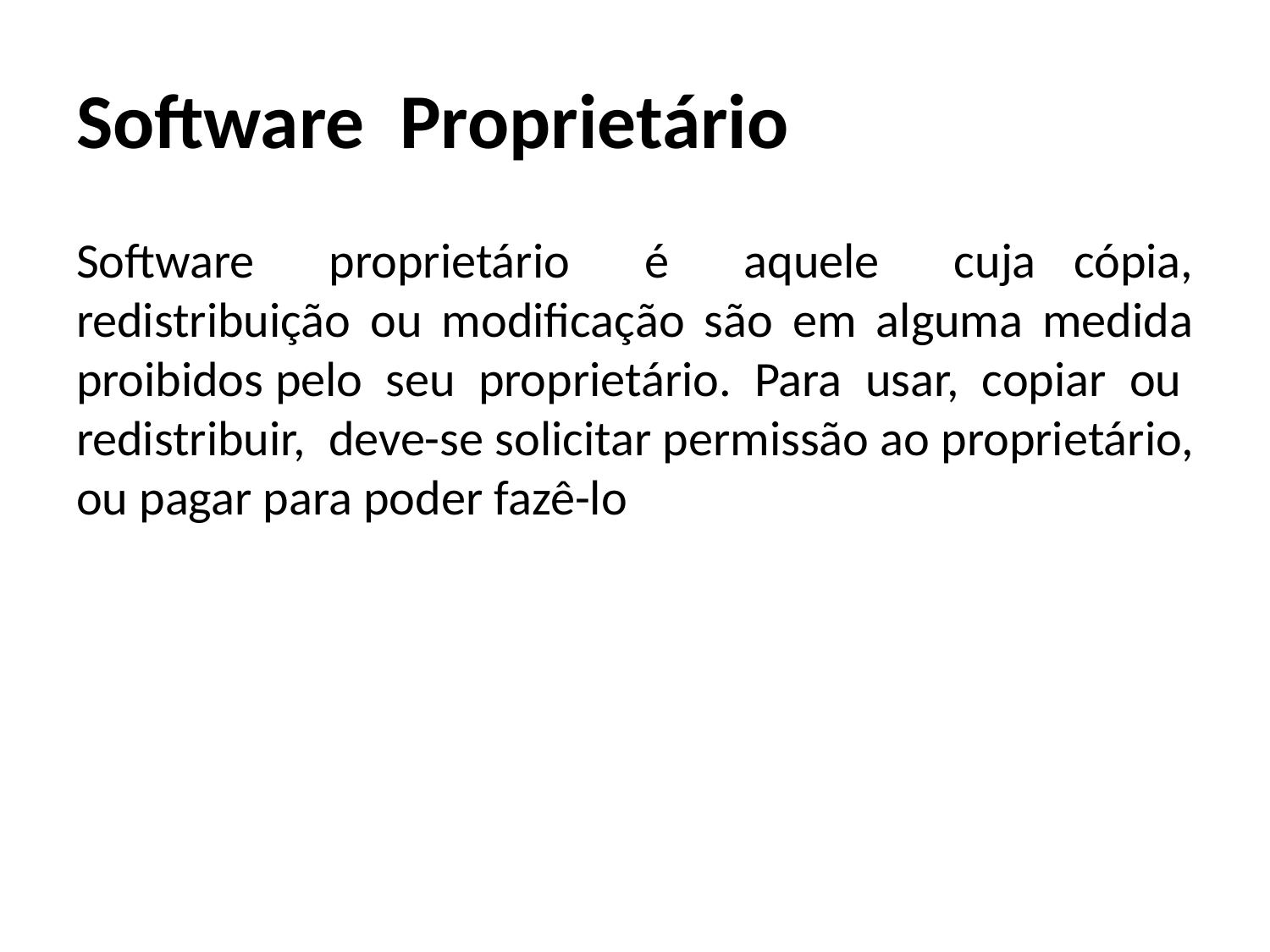

# Software  Proprietário
Software  proprietário  é  aquele  cuja cópia, redistribuição ou modificação são em alguma medida proibidos pelo  seu  proprietário.  Para  usar,  copiar  ou  redistribuir,  deve-se solicitar permissão ao proprietário, ou pagar para poder fazê-lo